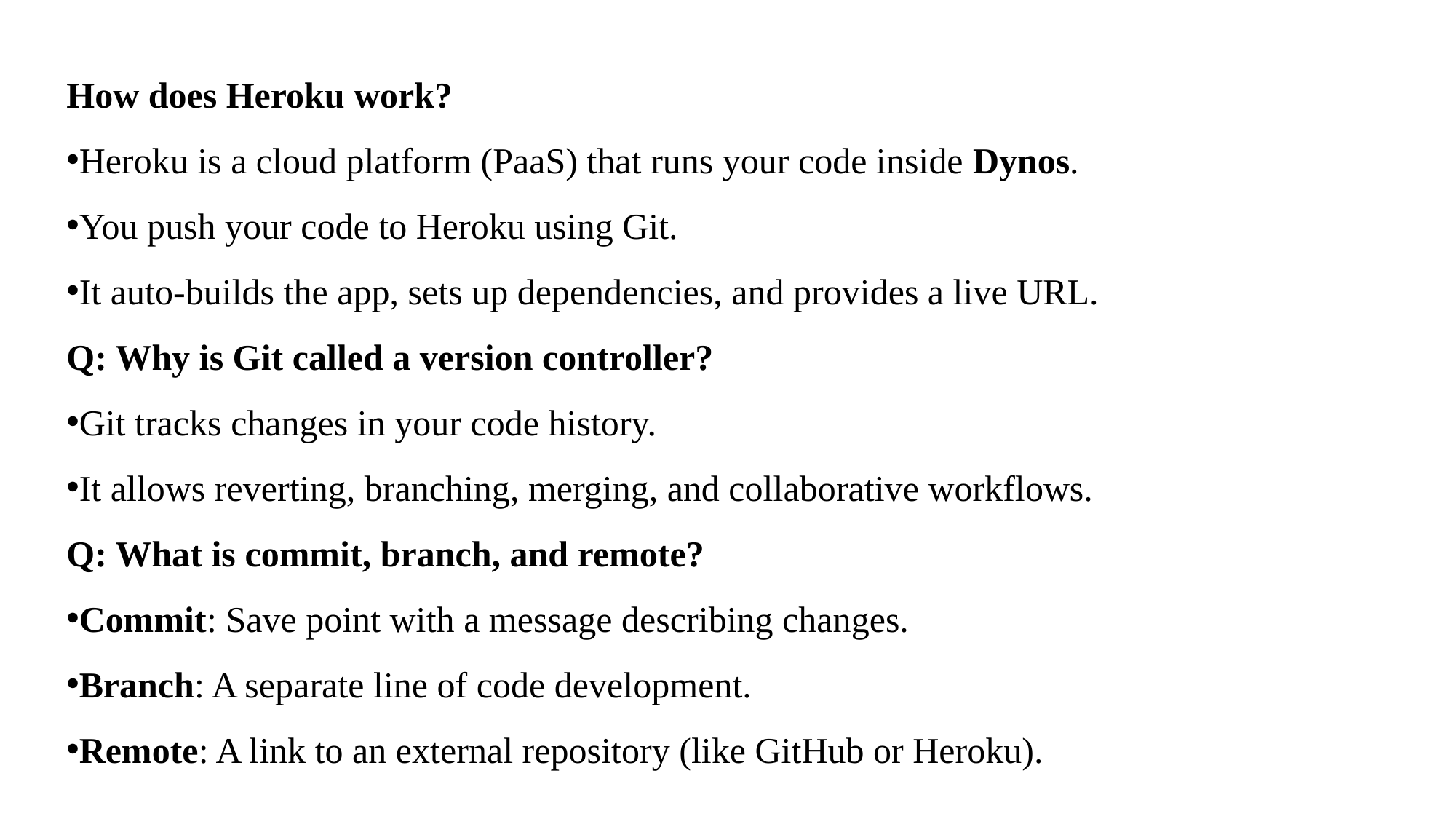

How does Heroku work?
Heroku is a cloud platform (PaaS) that runs your code inside Dynos.
You push your code to Heroku using Git.
It auto-builds the app, sets up dependencies, and provides a live URL.
Q: Why is Git called a version controller?
Git tracks changes in your code history.
It allows reverting, branching, merging, and collaborative workflows.
Q: What is commit, branch, and remote?
Commit: Save point with a message describing changes.
Branch: A separate line of code development.
Remote: A link to an external repository (like GitHub or Heroku).